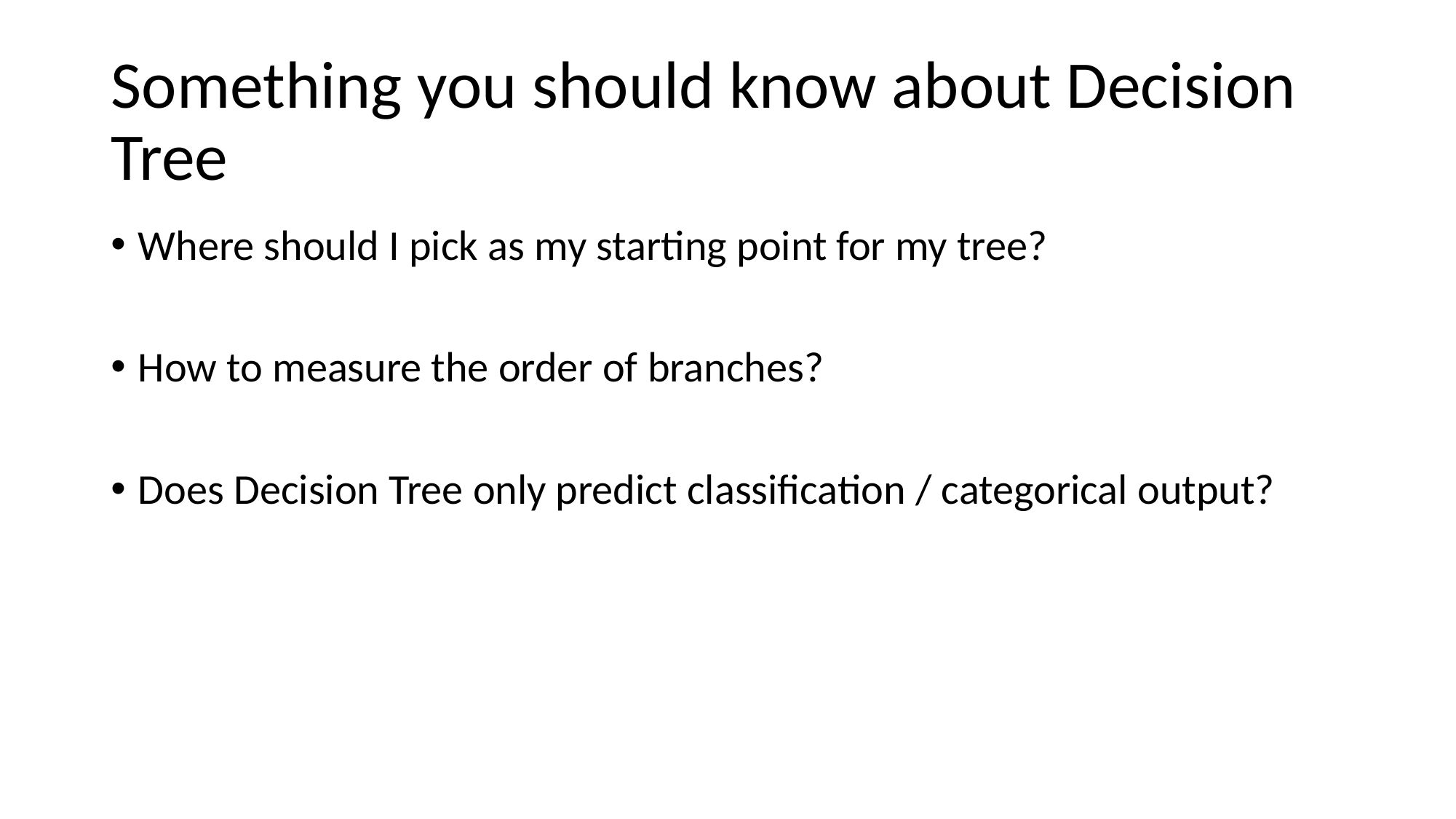

# Something you should know about Decision Tree
Where should I pick as my starting point for my tree?

How to measure the order of branches?

Does Decision Tree only predict classification / categorical output?